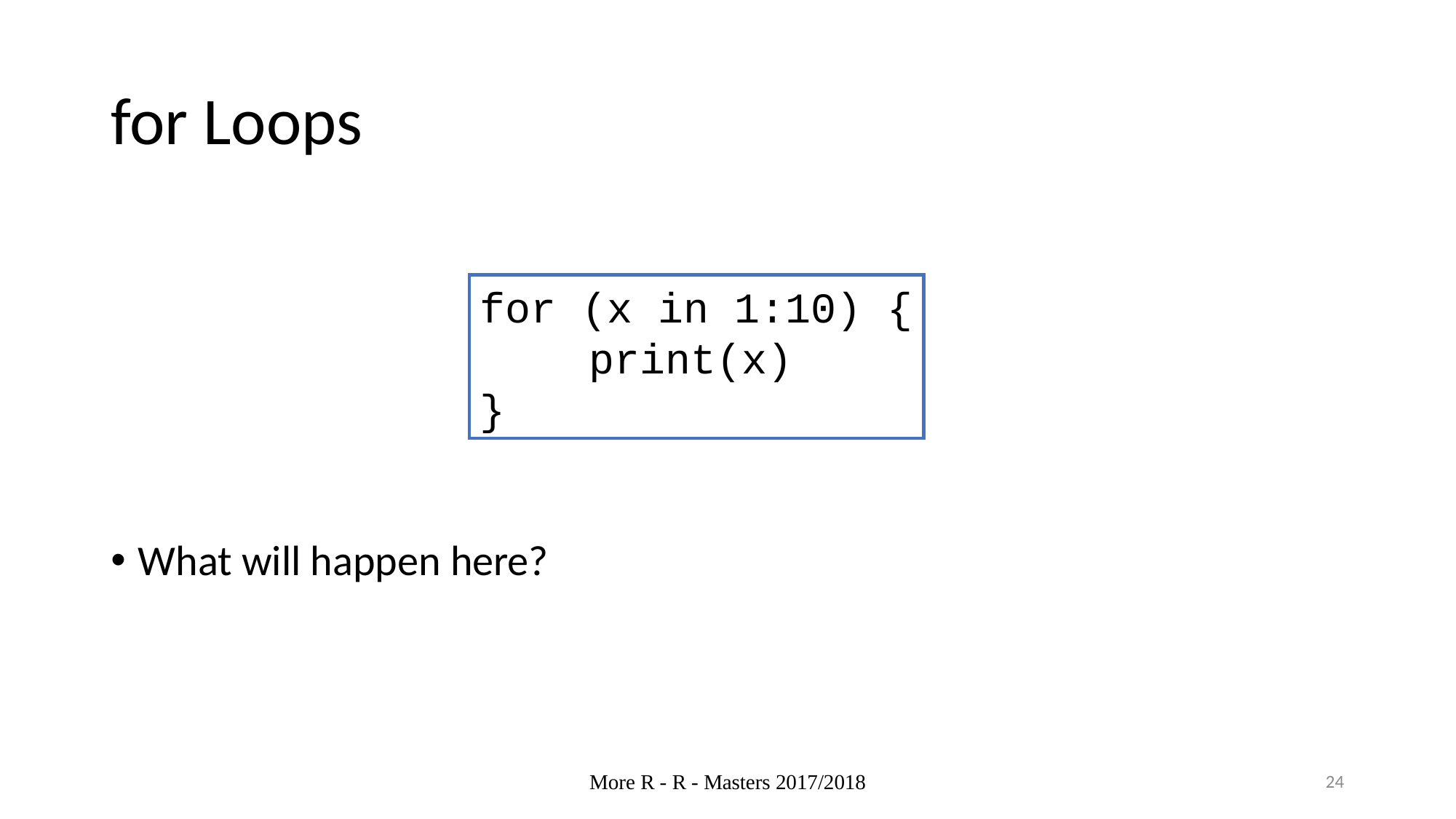

# for Loops
for (x in 1:10) {
	print(x)
}
What will happen here?
More R - R - Masters 2017/2018
24